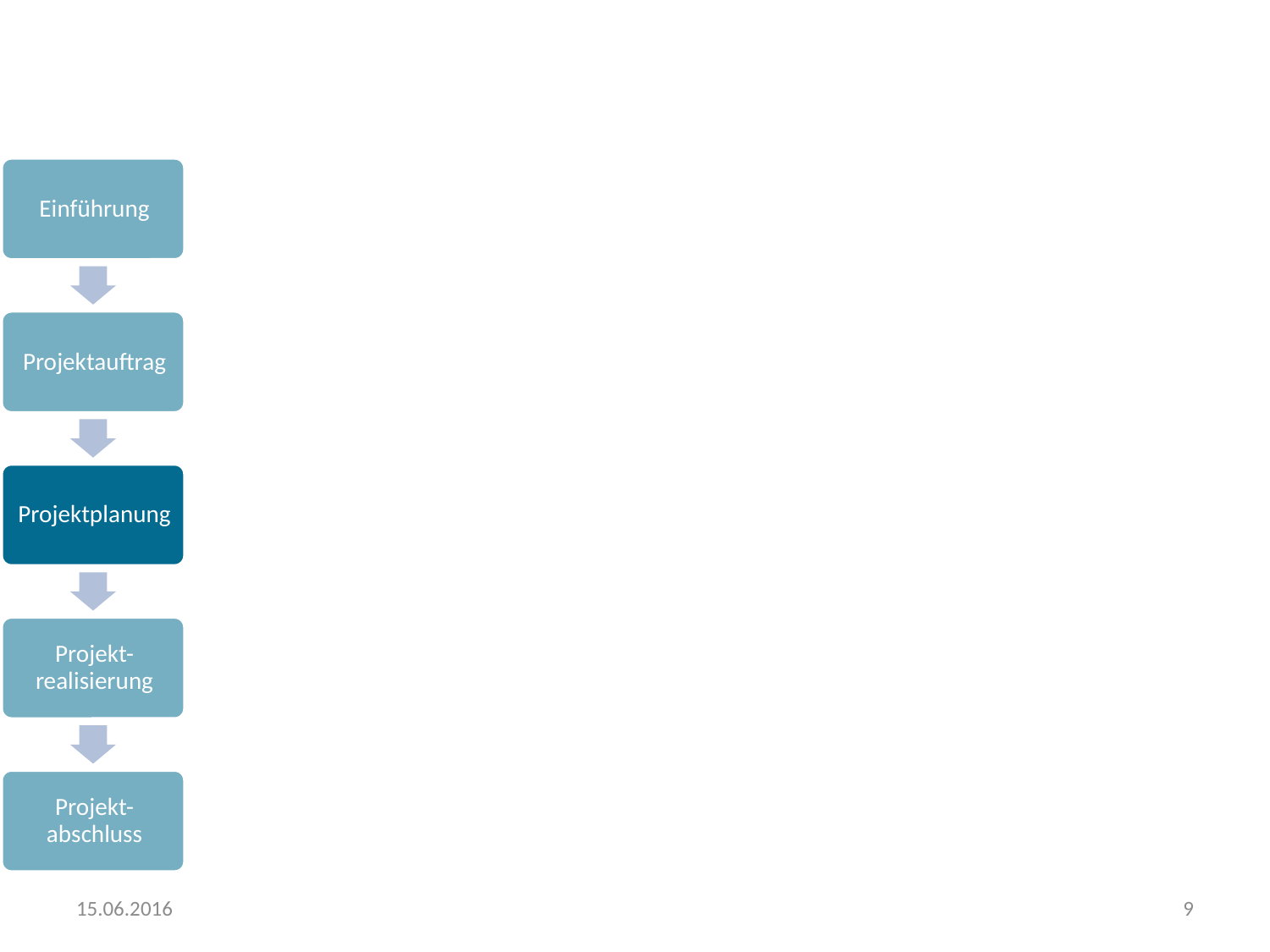

#
Einführung

Projektauftrag

Projektplanung

Projekt-realisierung

Projekt-abschluss

15.06.2016
9